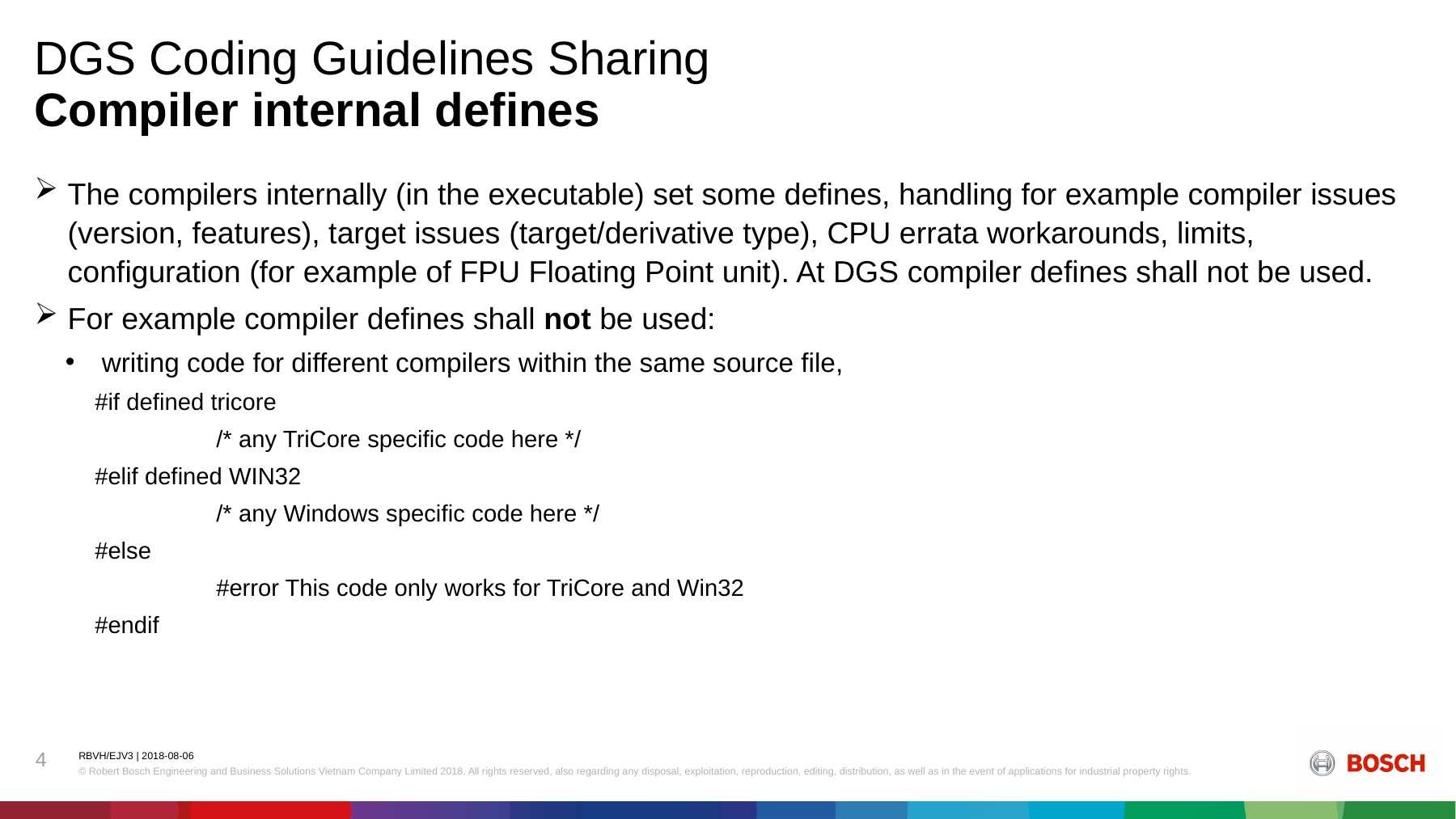

DGS Coding Guidelines Sharing

# Compiler internal defines
The compilers internally (in the executable) set some defines, handling for example compiler issues (version, features), target issues (target/derivative type), CPU errata workarounds, limits, configuration (for example of FPU Floating Point unit). At DGS compiler defines shall not be used.
For example compiler defines shall not be used:
writing code for different compilers within the same source file,
#if defined tricore
	/* any TriCore specific code here */
#elif defined WIN32
	/* any Windows specific code here */
#else
	#error This code only works for TriCore and Win32
#endif
4
RBVH/EJV3 | 2018-08-06
© Robert Bosch Engineering and Business Solutions Vietnam Company Limited 2018. All rights reserved, also regarding any disposal, exploitation, reproduction, editing, distribution, as well as in the event of applications for industrial property rights.